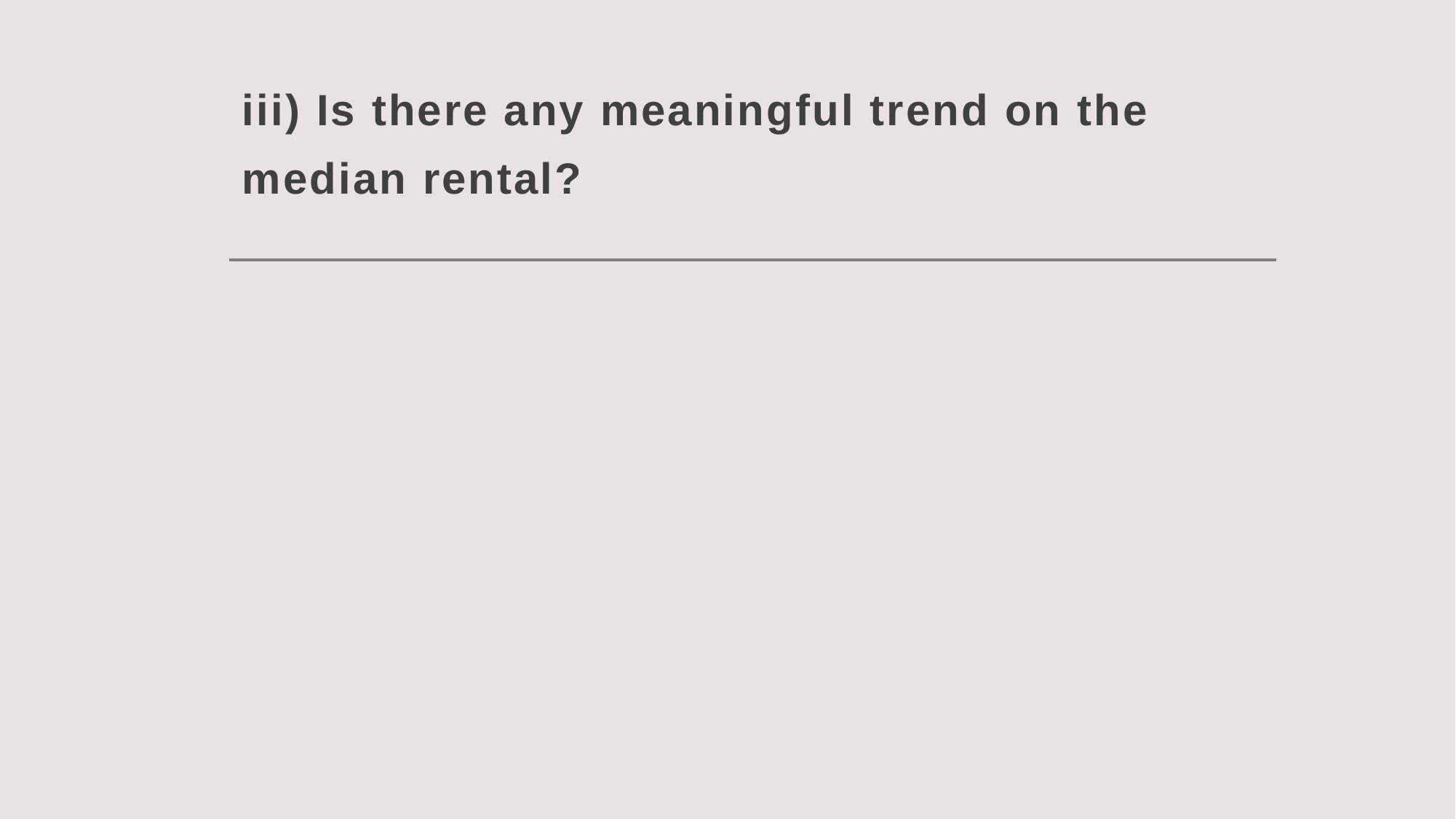

# iii) Is there any meaningful trend on the median rental?